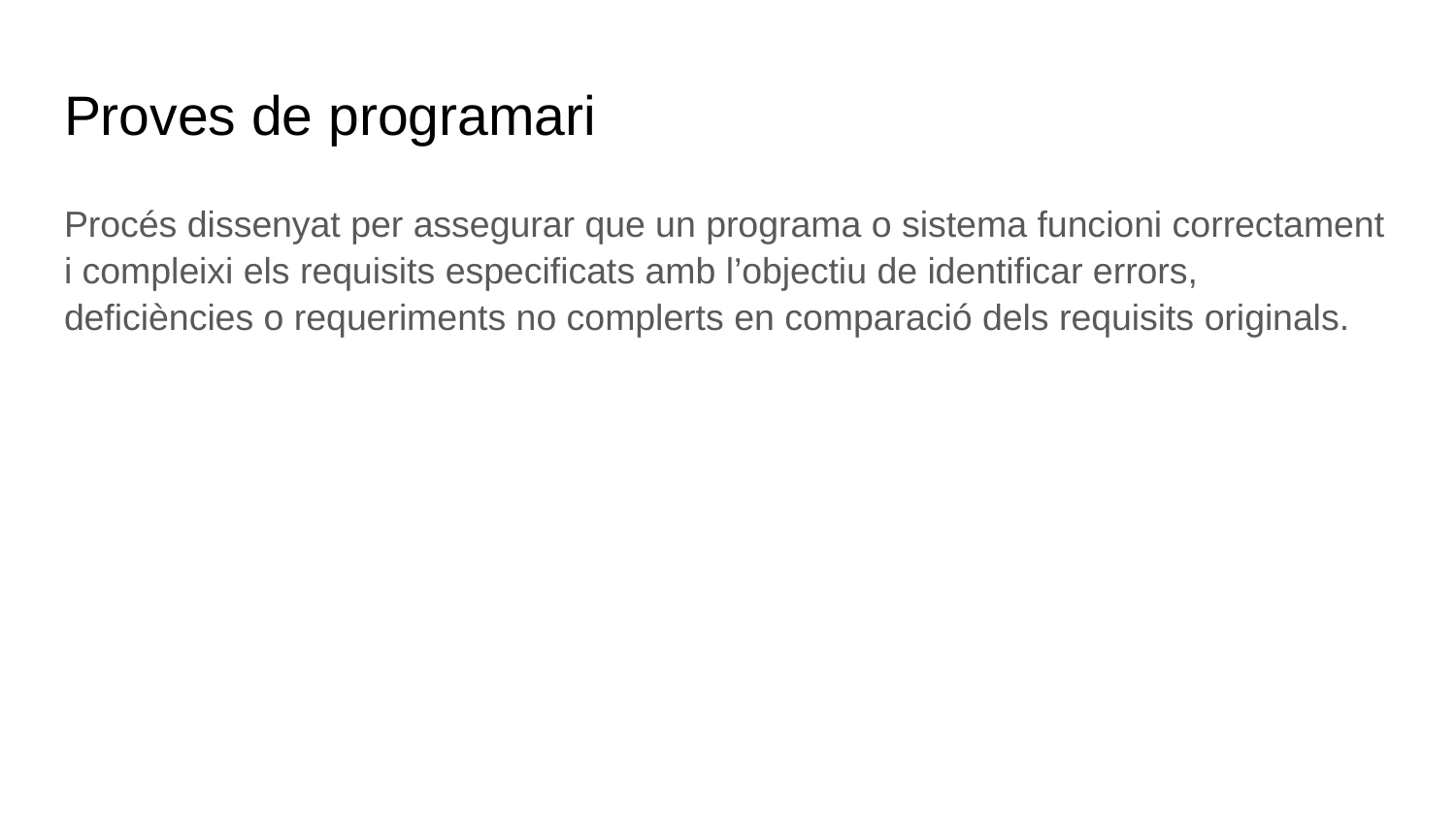

# Proves de programari
Procés dissenyat per assegurar que un programa o sistema funcioni correctament i compleixi els requisits especificats amb l’objectiu de identificar errors, deficiències o requeriments no complerts en comparació dels requisits originals.